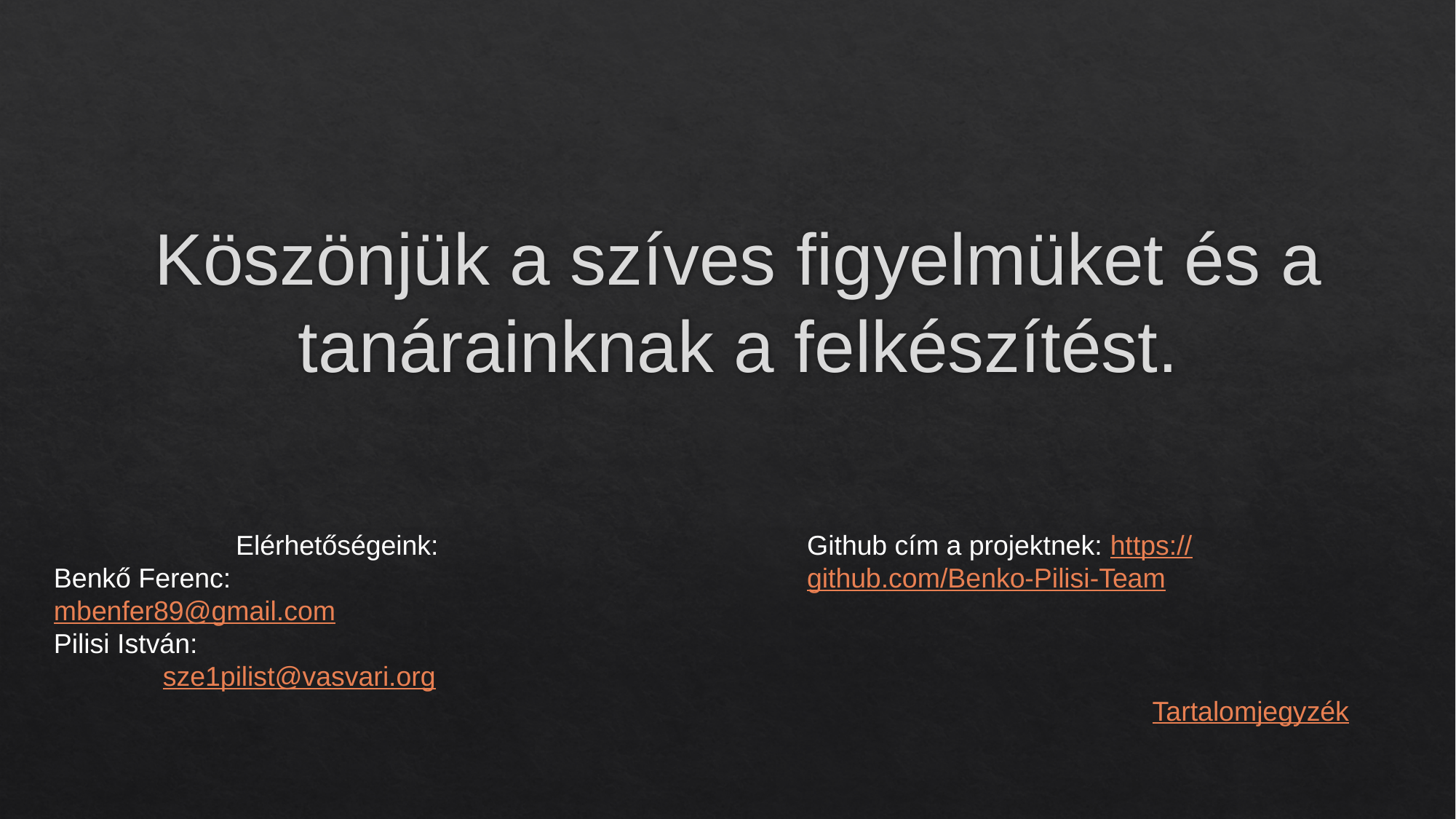

Köszönjük a szíves figyelmüket és a tanárainknak a felkészítést.
Elérhetőségeink:
Benkő Ferenc:	 		mbenfer89@gmail.com
Pilisi István:
	sze1pilist@vasvari.org

Github cím a projektnek: https://github.com/Benko-Pilisi-Team

Tartalomjegyzék